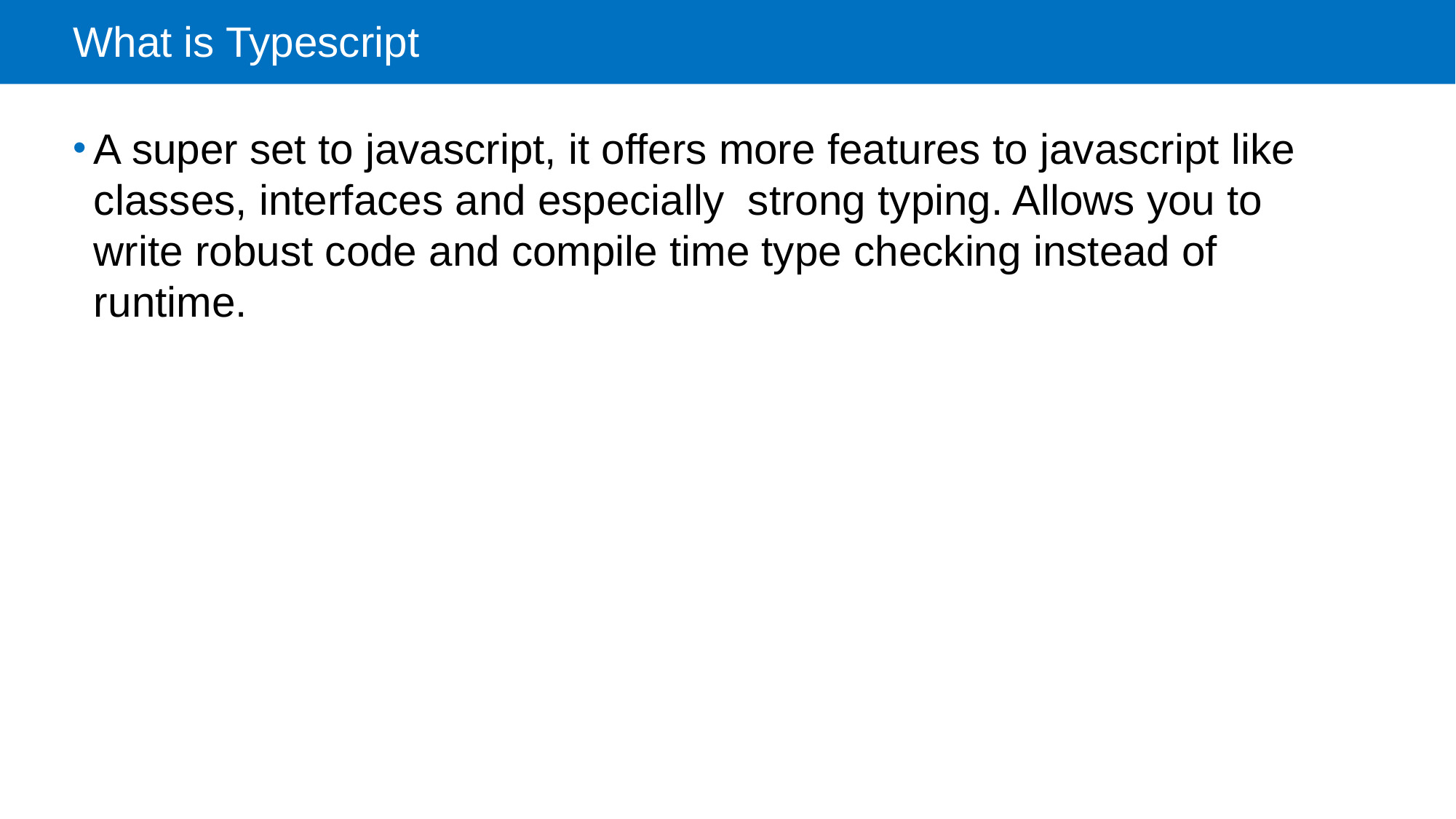

# What is Typescript
A super set to javascript, it offers more features to javascript like classes, interfaces and especially  strong typing. Allows you to write robust code and compile time type checking instead of runtime.